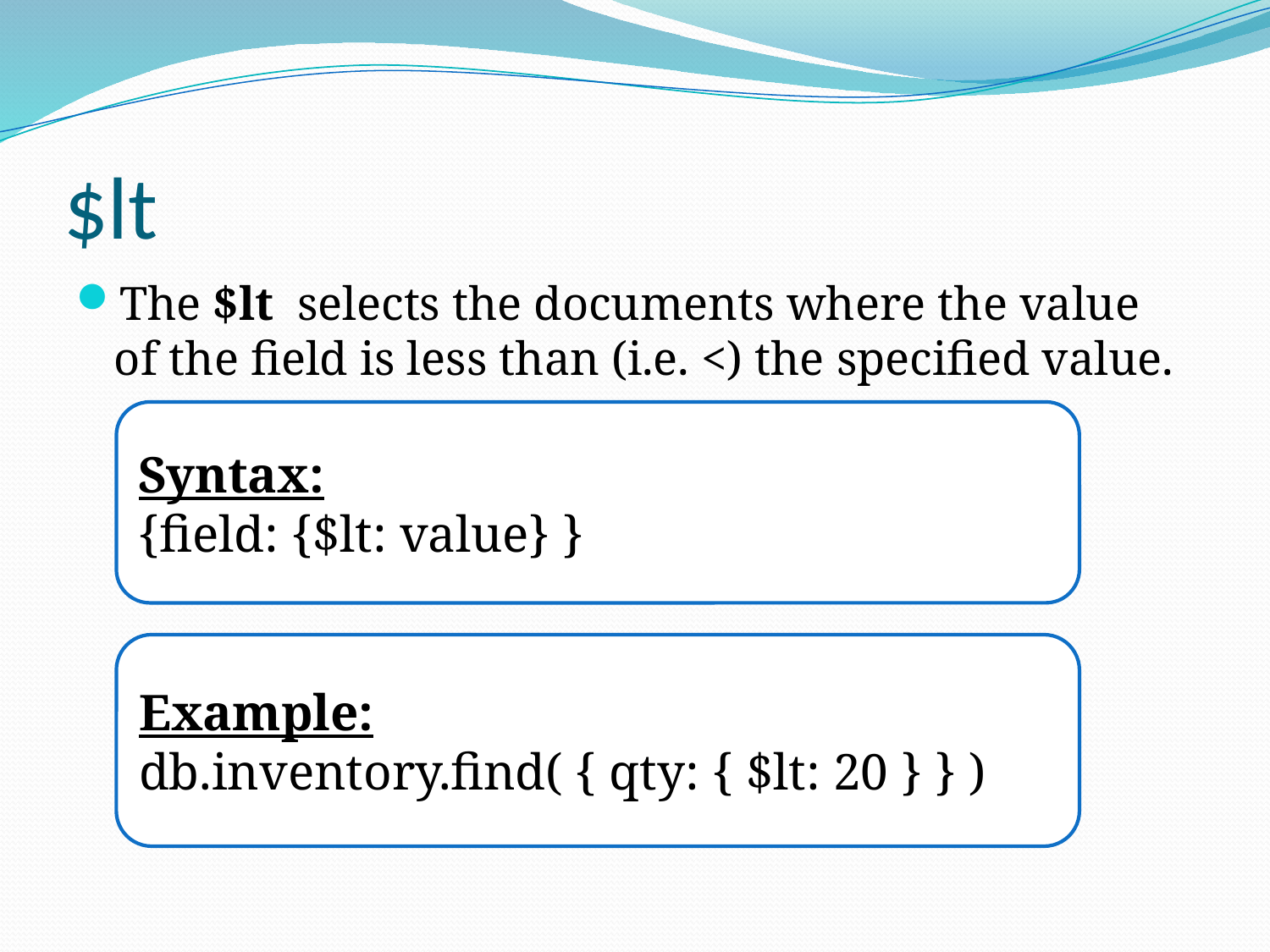

# $lt
The $lt  selects the documents where the value of the field is less than (i.e. <) the specified value.
Syntax:
{field: {$lt: value} }
Example:
db.inventory.find( { qty: { $lt: 20 } } )